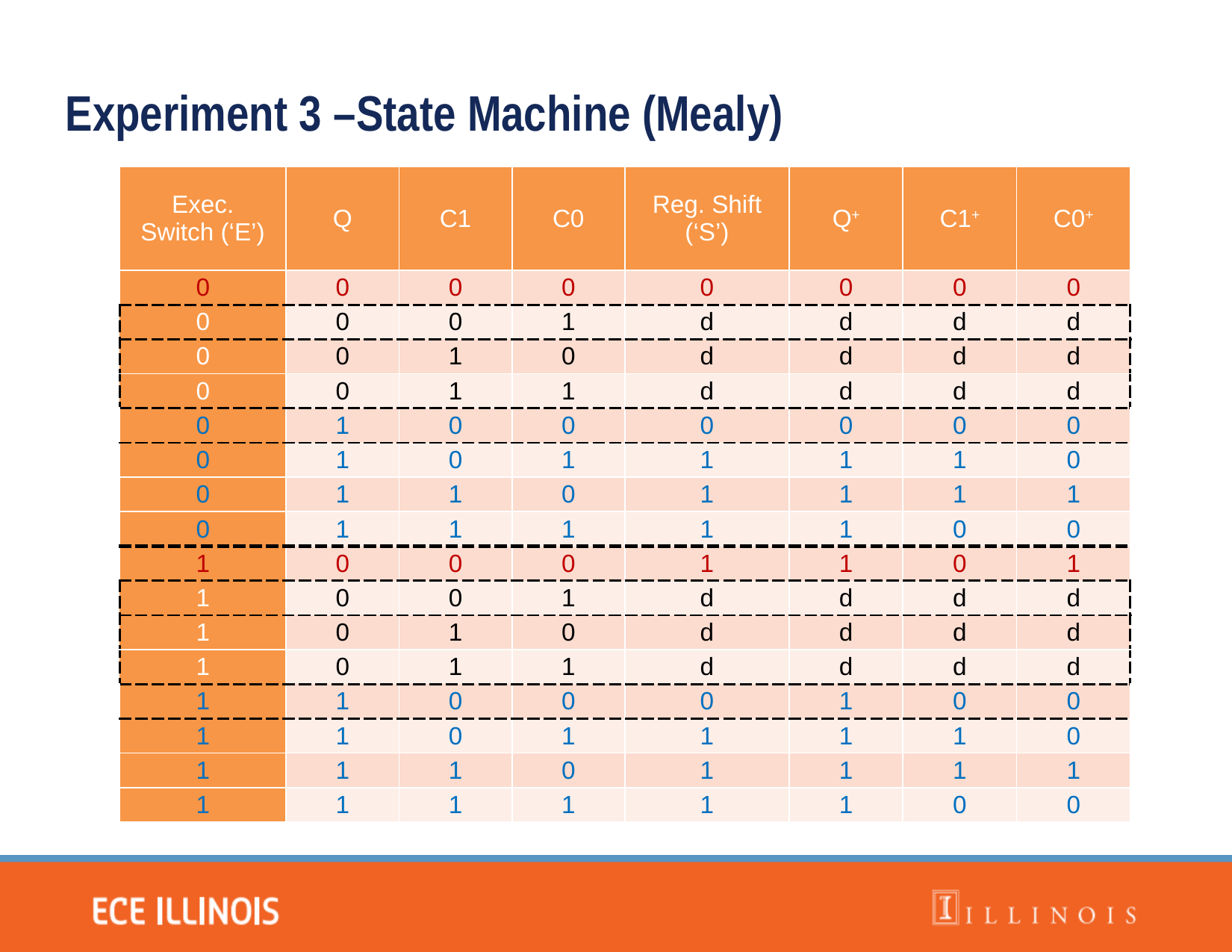

Experiment 3 –State Machine (Mealy)
| Exec. Switch (‘E’) | Q | C1 | C0 | Reg. Shift (‘S’) | Q+ | C1+ | C0+ |
| --- | --- | --- | --- | --- | --- | --- | --- |
| 0 | 0 | 0 | 0 | 0 | 0 | 0 | 0 |
| 0 | 0 | 0 | 1 | d | d | d | d |
| 0 | 0 | 1 | 0 | d | d | d | d |
| 0 | 0 | 1 | 1 | d | d | d | d |
| 0 | 1 | 0 | 0 | 0 | 0 | 0 | 0 |
| 0 | 1 | 0 | 1 | 1 | 1 | 1 | 0 |
| 0 | 1 | 1 | 0 | 1 | 1 | 1 | 1 |
| 0 | 1 | 1 | 1 | 1 | 1 | 0 | 0 |
| 1 | 0 | 0 | 0 | 1 | 1 | 0 | 1 |
| 1 | 0 | 0 | 1 | d | d | d | d |
| 1 | 0 | 1 | 0 | d | d | d | d |
| 1 | 0 | 1 | 1 | d | d | d | d |
| 1 | 1 | 0 | 0 | 0 | 1 | 0 | 0 |
| 1 | 1 | 0 | 1 | 1 | 1 | 1 | 0 |
| 1 | 1 | 1 | 0 | 1 | 1 | 1 | 1 |
| 1 | 1 | 1 | 1 | 1 | 1 | 0 | 0 |